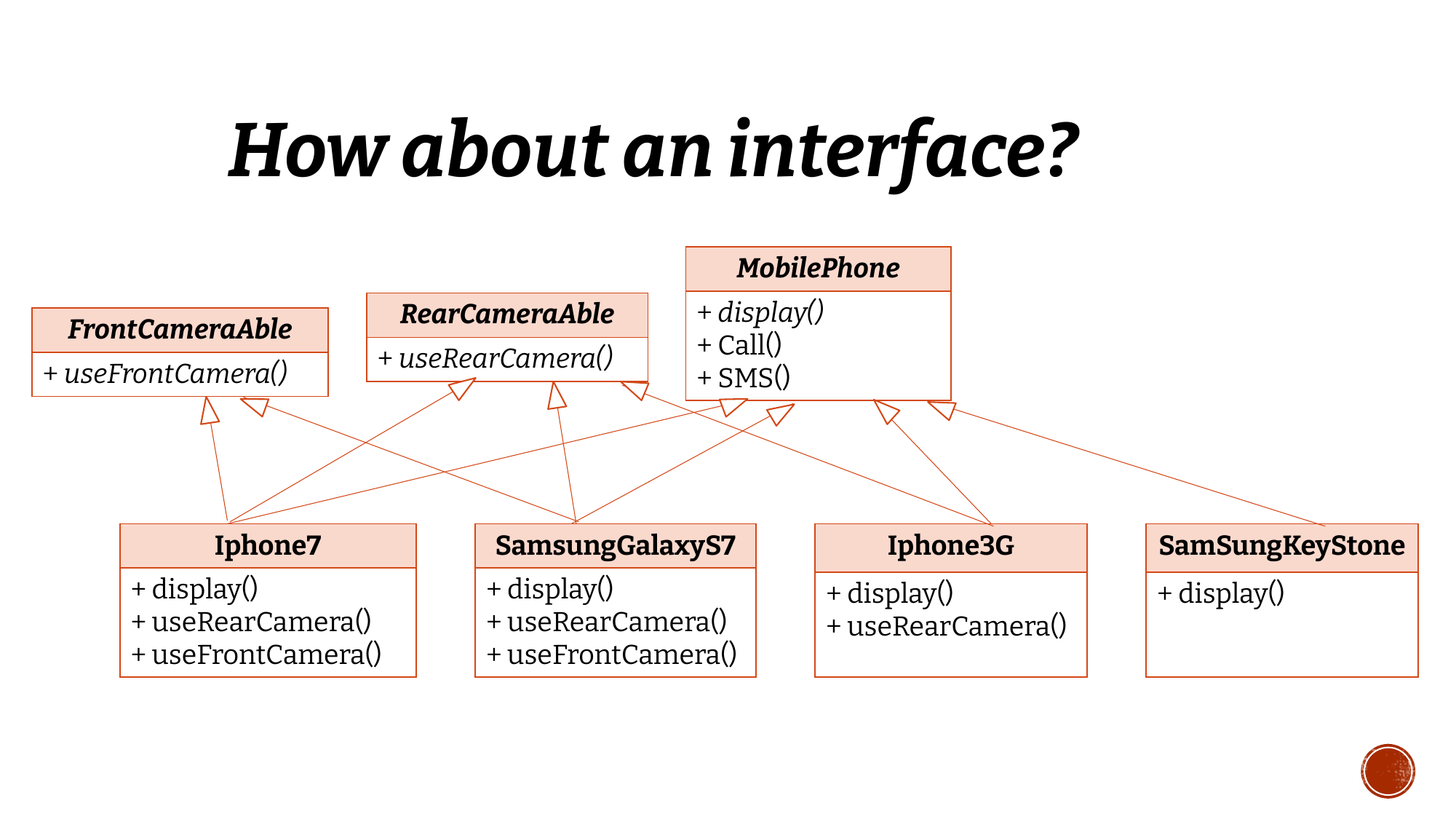

How about an interface?
| MobilePhone |
| --- |
| + display() + Call() + SMS() |
| RearCameraAble |
| --- |
| + useRearCamera() |
| FrontCameraAble |
| --- |
| + useFrontCamera() |

| Iphone7 |
| --- |
| + display() + useRearCamera() + useFrontCamera() |
| SamsungGalaxyS7 |
| --- |
| + display() + useRearCamera() + useFrontCamera() |
| Iphone3G |
| --- |
| + display() + useRearCamera() |
| SamSungKeyStone |
| --- |
| + display() |